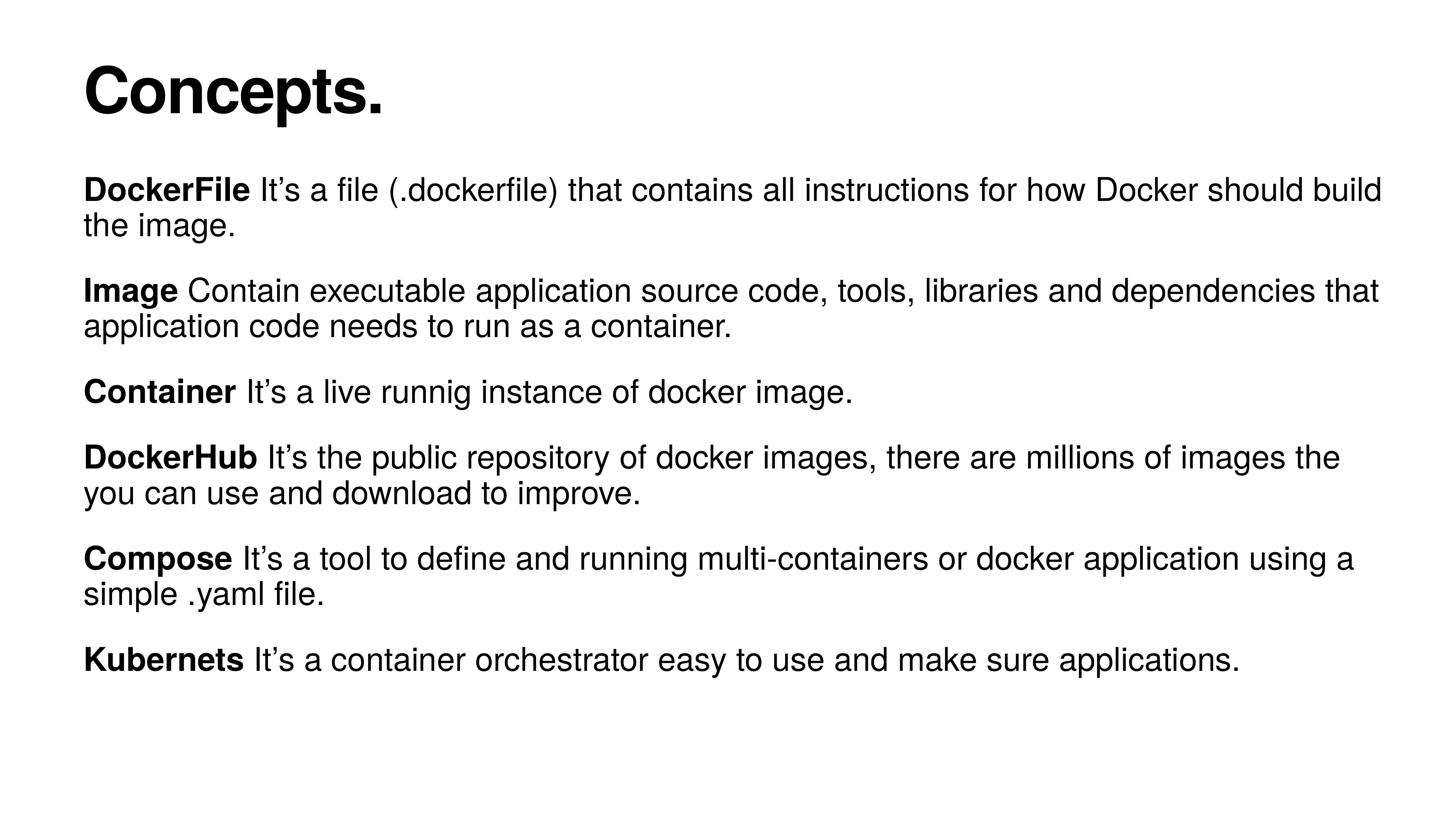

Concepts.
DockerFile It’s a file (.dockerfile) that contains all instructions for how Docker should build the image.
Image Contain executable application source code, tools, libraries and dependencies that application code needs to run as a container.
Container It’s a live runnig instance of docker image.
DockerHub It’s the public repository of docker images, there are millions of images the you can use and download to improve.
Compose It’s a tool to define and running multi-containers or docker application using a simple .yaml file.
Kubernets It’s a container orchestrator easy to use and make sure applications.